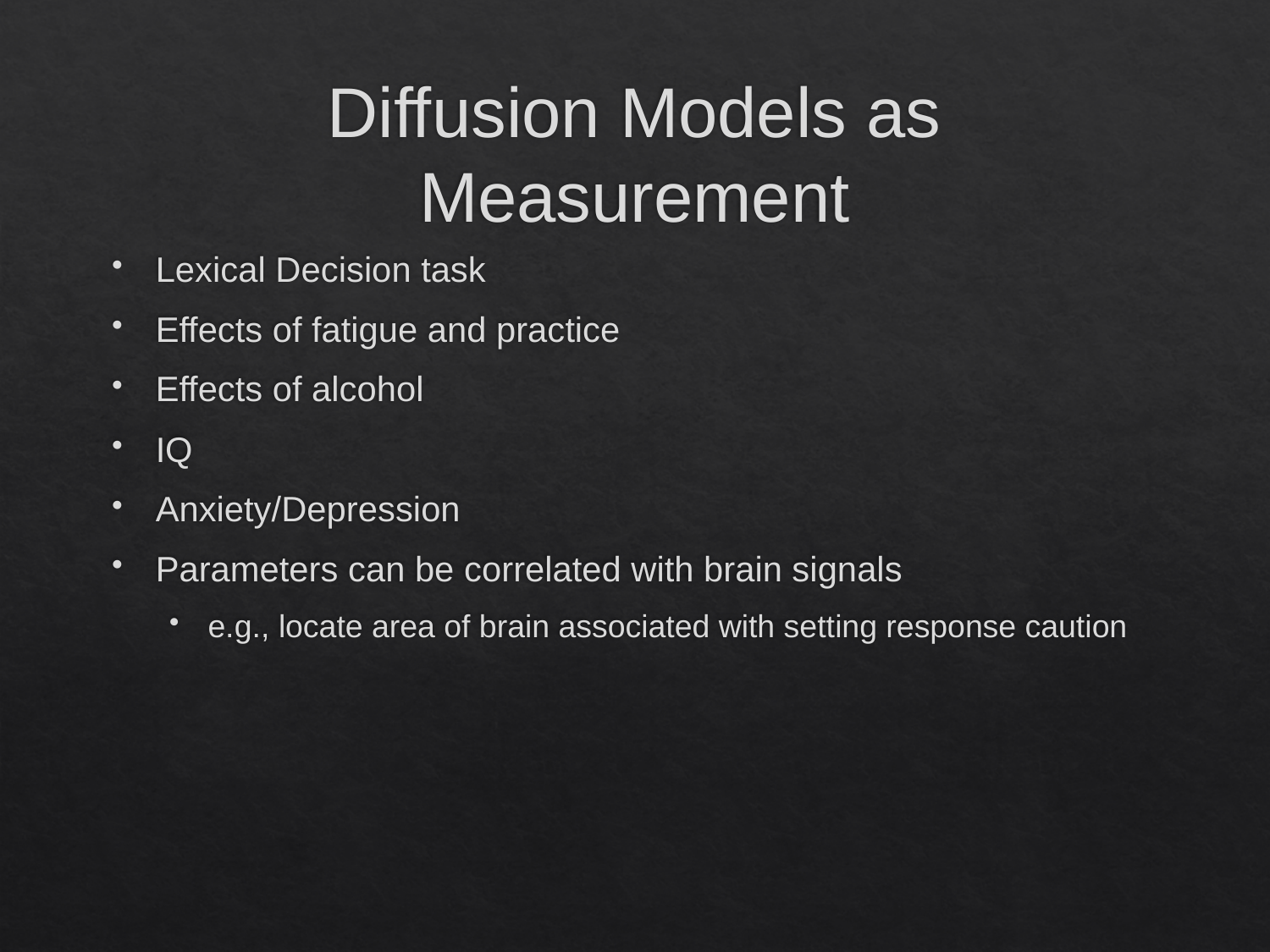

# Diffusion Models as Measurement
Lexical Decision task
Effects of fatigue and practice
Effects of alcohol
IQ
Anxiety/Depression
Parameters can be correlated with brain signals
e.g., locate area of brain associated with setting response caution